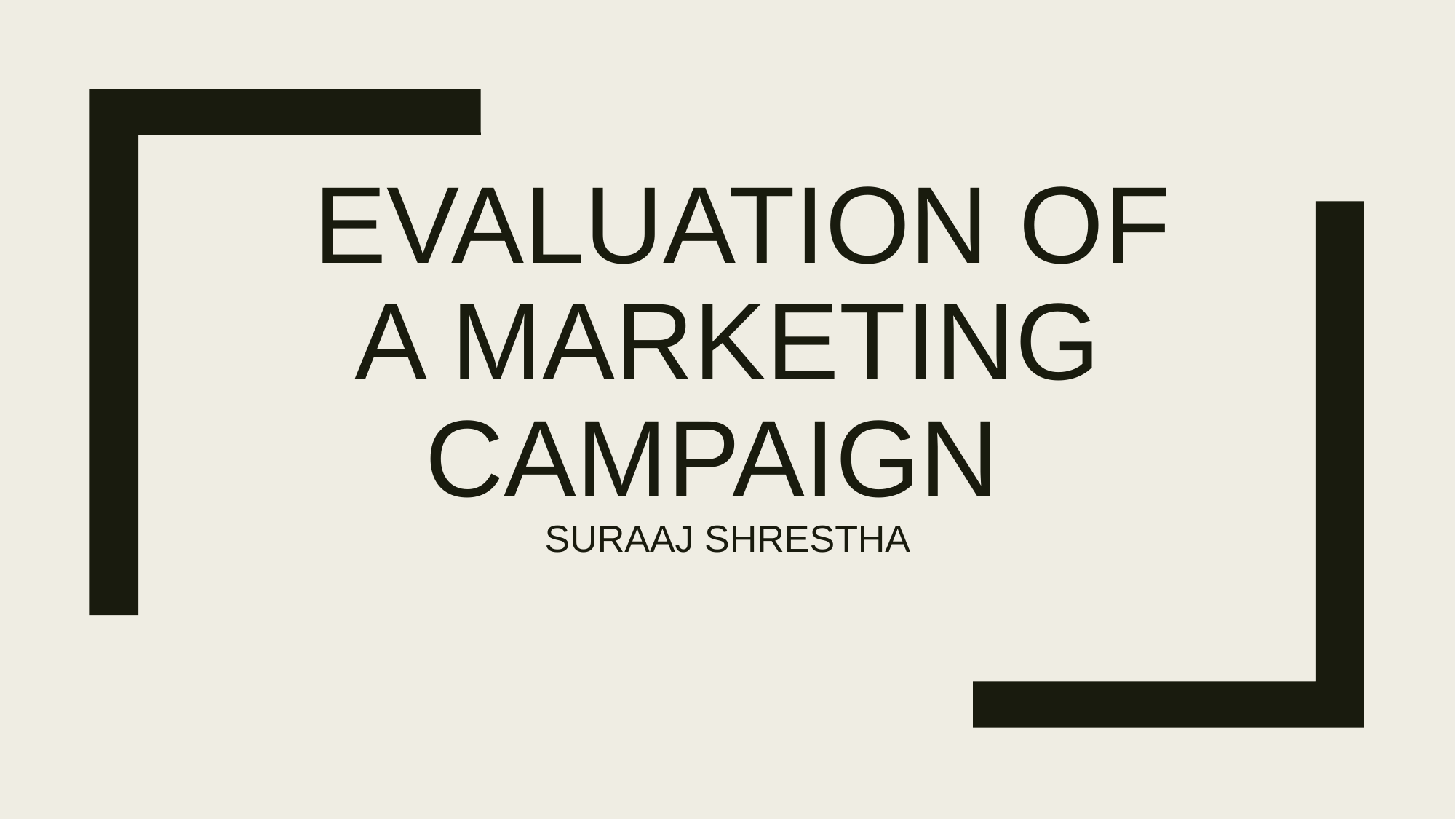

# EVALUATION OF A MARKETING CAMPAIGN Suraaj Shrestha